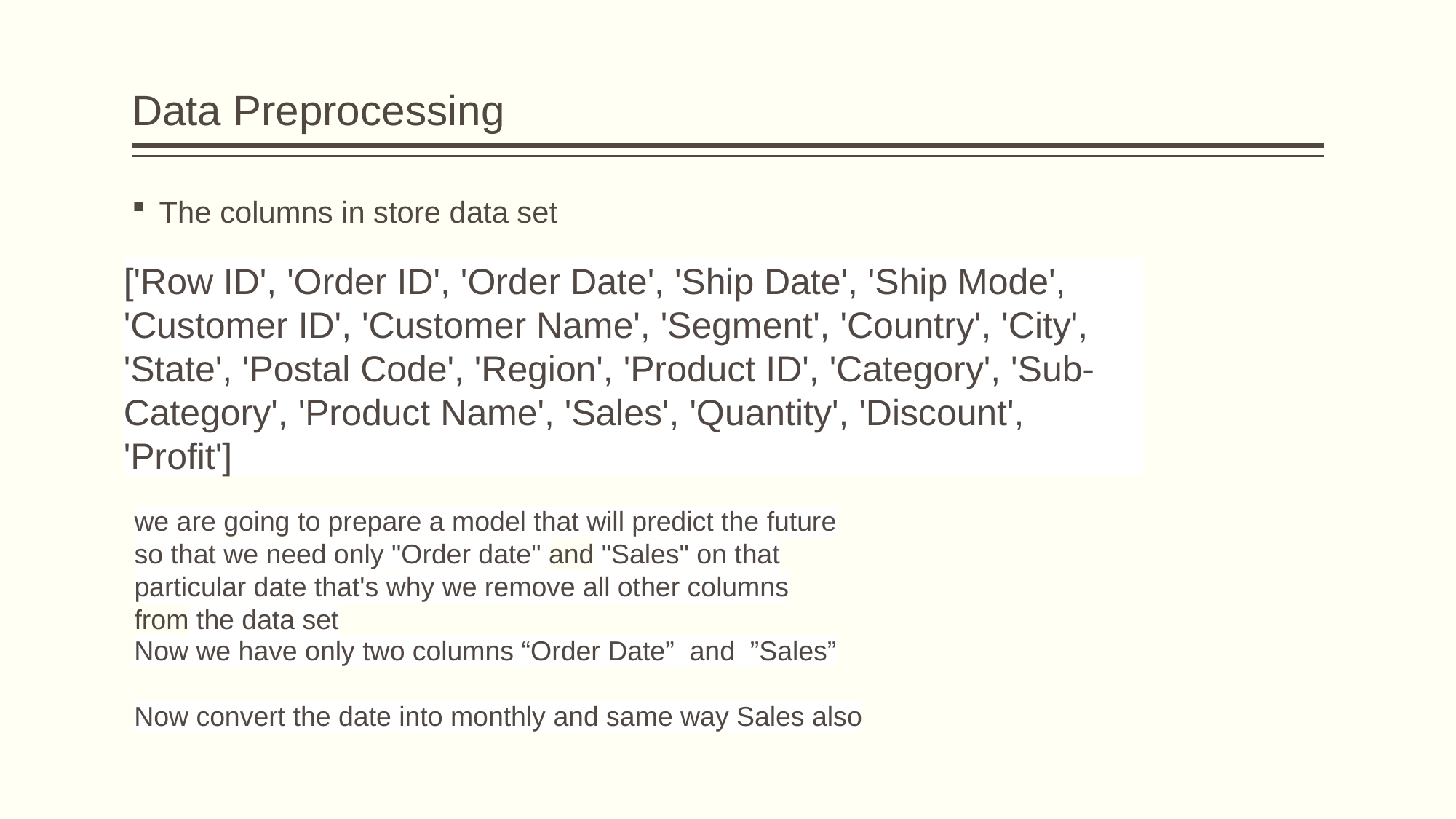

# Data Preprocessing
The columns in store data set

['Row ID', 'Order ID', 'Order Date', 'Ship Date', 'Ship Mode', 'Customer ID', 'Customer Name', 'Segment', 'Country', 'City', 'State', 'Postal Code', 'Region', 'Product ID', 'Category', 'Sub-Category', 'Product Name', 'Sales', 'Quantity', 'Discount', 'Profit']
we are going to prepare a model that will predict the future so that we need only "Order date" and "Sales" on that particular date that's why we remove all other columns from the data set
Now we have only two columns “Order Date”  and  ”Sales”

Now convert the date into monthly and same way Sales also